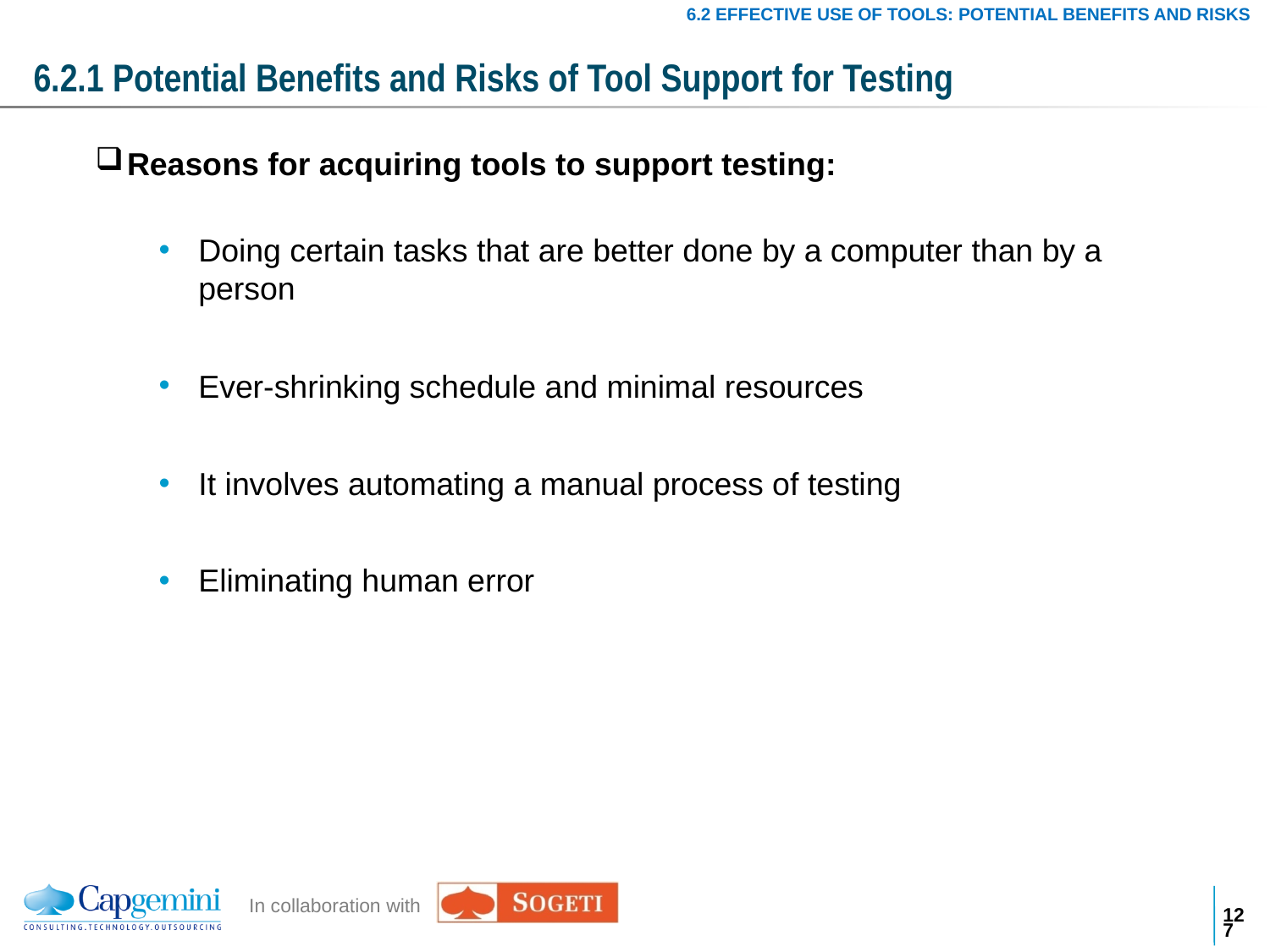

6.2 EFFECTIVE USE OF TOOLS: POTENTIAL BENEFITS AND RISKS
# 6.2.1 Potential Benefits and Risks of Tool Support for Testing
Reasons for acquiring tools to support testing:

Doing certain tasks that are better done by a computer than by a person

Ever-shrinking schedule and minimal resources

It involves automating a manual process of testing

Eliminating human error

127